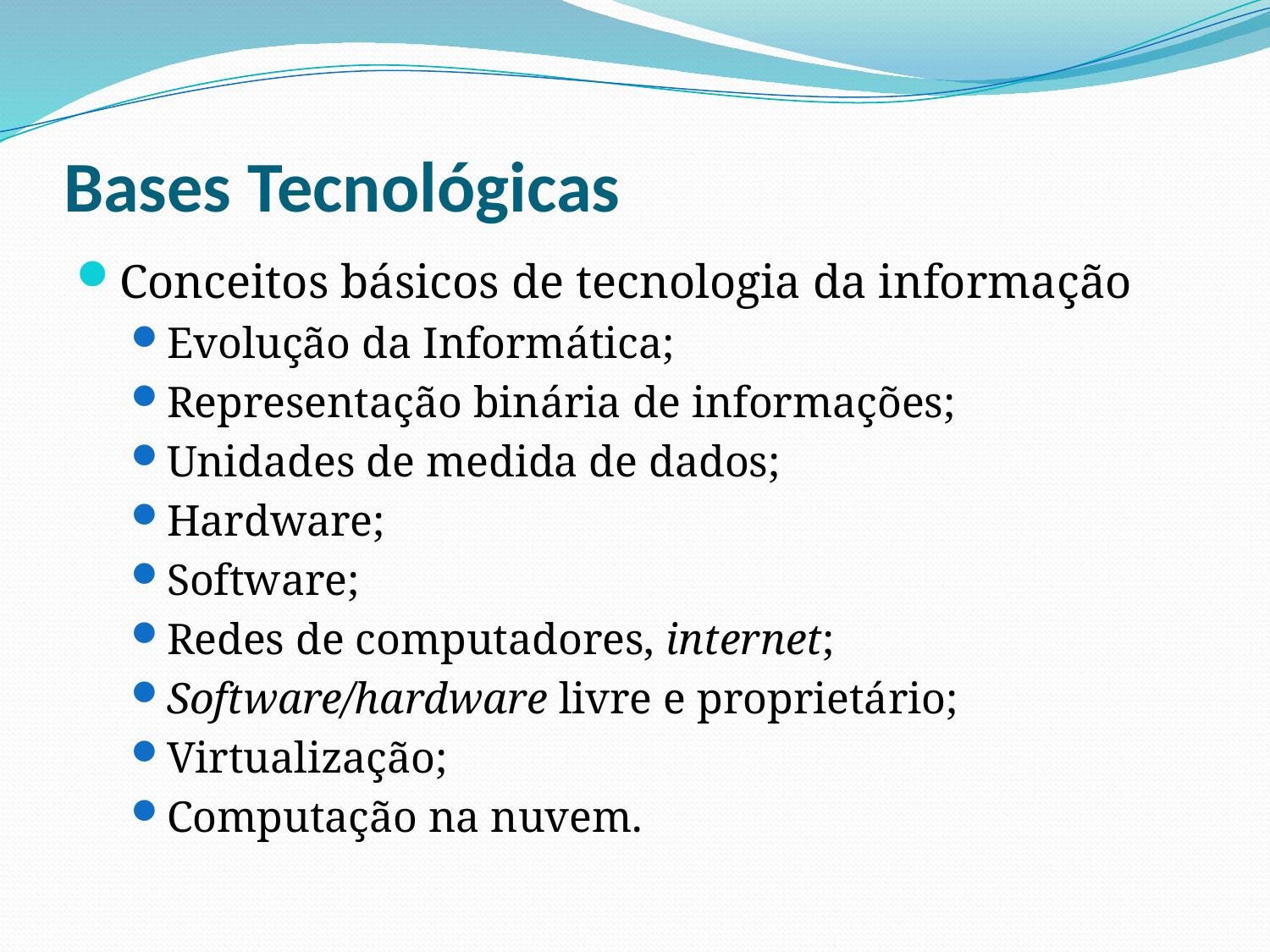

# Bases Tecnológicas
Conceitos básicos de tecnologia da informação
Evolução da Informática;
Representação binária de informações;
Unidades de medida de dados;
Hardware;
Software;
Redes de computadores, internet;
Software/hardware livre e proprietário;
Virtualização;
Computação na nuvem.